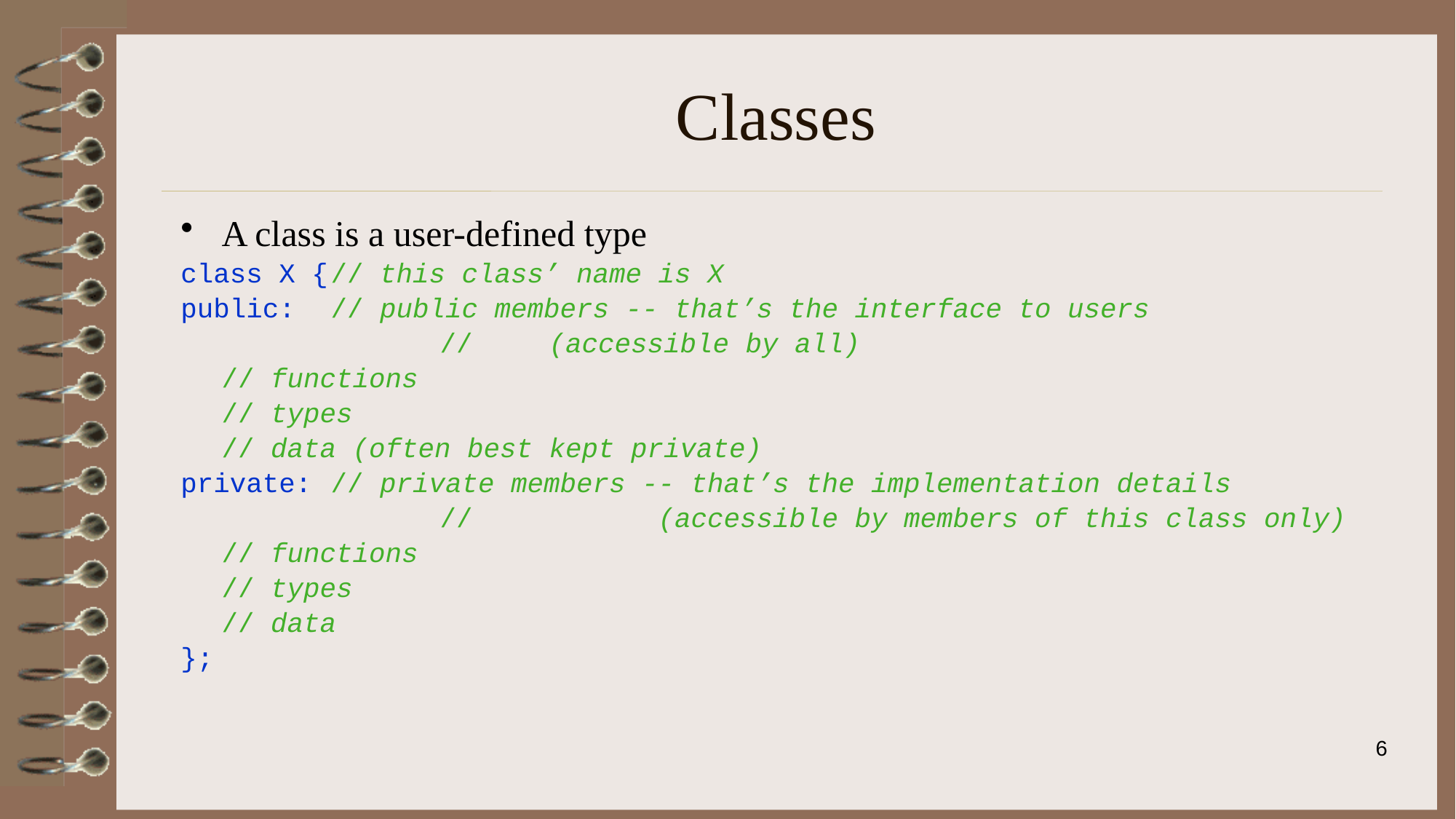

# Classes
A class is a user-defined type
class X {	// this class’ name is X
public:	// public members -- that’s the interface to users
			//	(accessible by all)
	// functions
	// types
	// data (often best kept private)
private:	// private members -- that’s the implementation details
			//       	(accessible by members of this class only)
	// functions
	// types
	// data
};
6